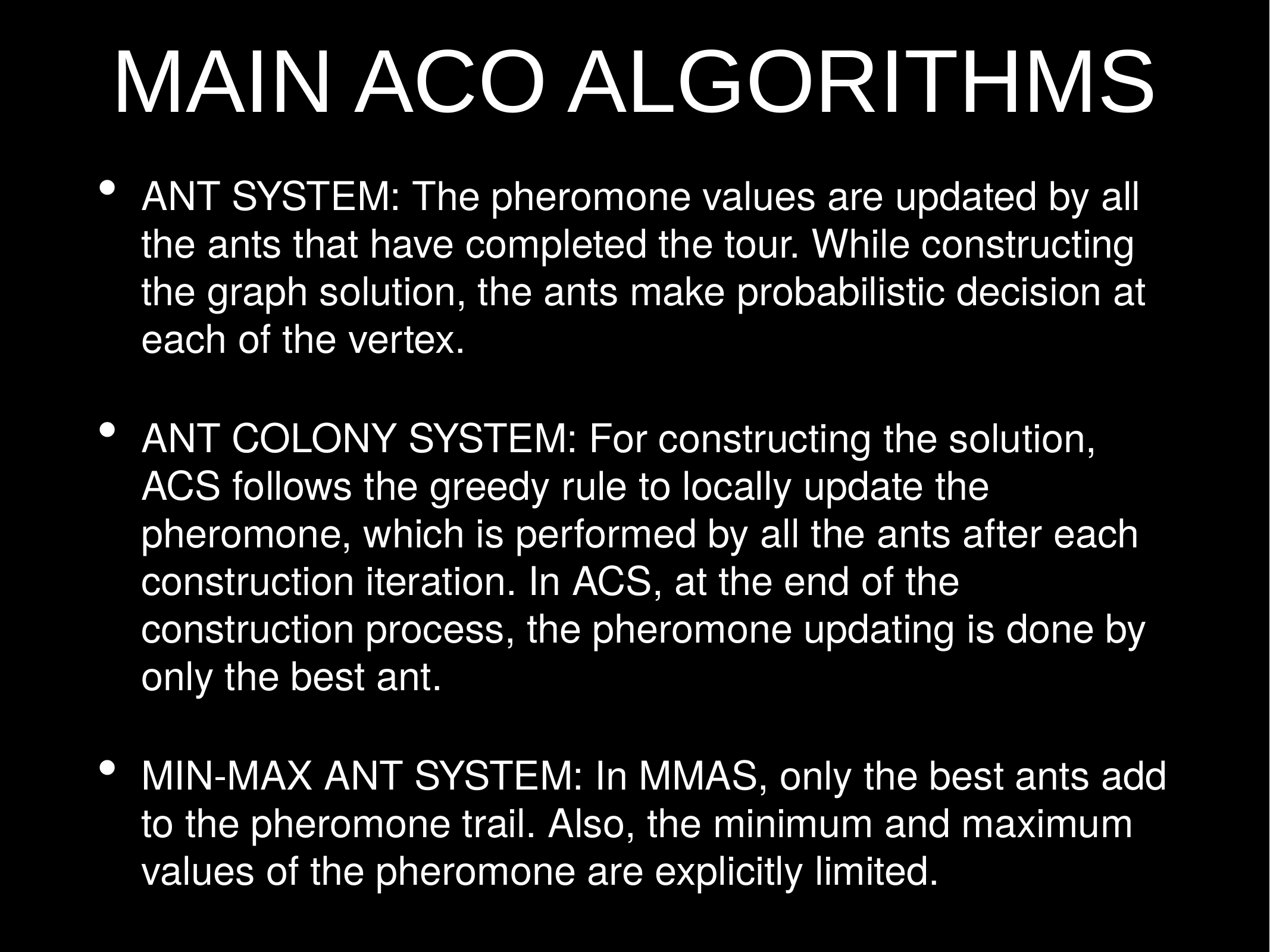

# MAIN ACO ALGORITHMS
ANT SYSTEM: The pheromone values are updated by all the ants that have completed the tour. While constructing the graph solution, the ants make probabilistic decision at each of the vertex.
ANT COLONY SYSTEM: For constructing the solution, ACS follows the greedy rule to locally update the pheromone, which is performed by all the ants after each construction iteration. In ACS, at the end of the construction process, the pheromone updating is done by only the best ant.
MIN-MAX ANT SYSTEM: In MMAS, only the best ants add to the pheromone trail. Also, the minimum and maximum values of the pheromone are explicitly limited.